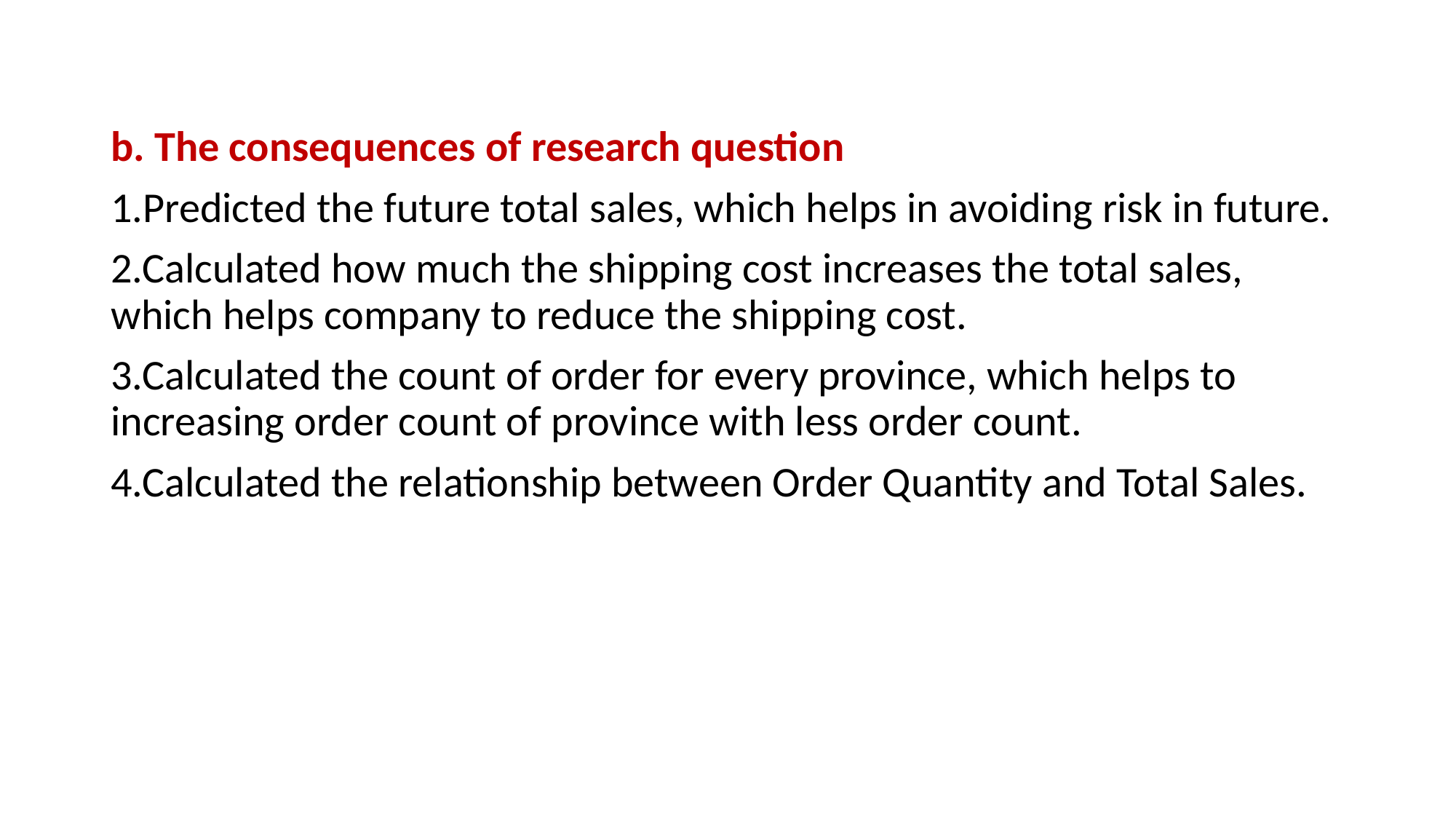

b. The consequences of research question
1.Predicted the future total sales, which helps in avoiding risk in future.
2.Calculated how much the shipping cost increases the total sales, which helps company to reduce the shipping cost.
3.Calculated the count of order for every province, which helps to increasing order count of province with less order count.
4.Calculated the relationship between Order Quantity and Total Sales.